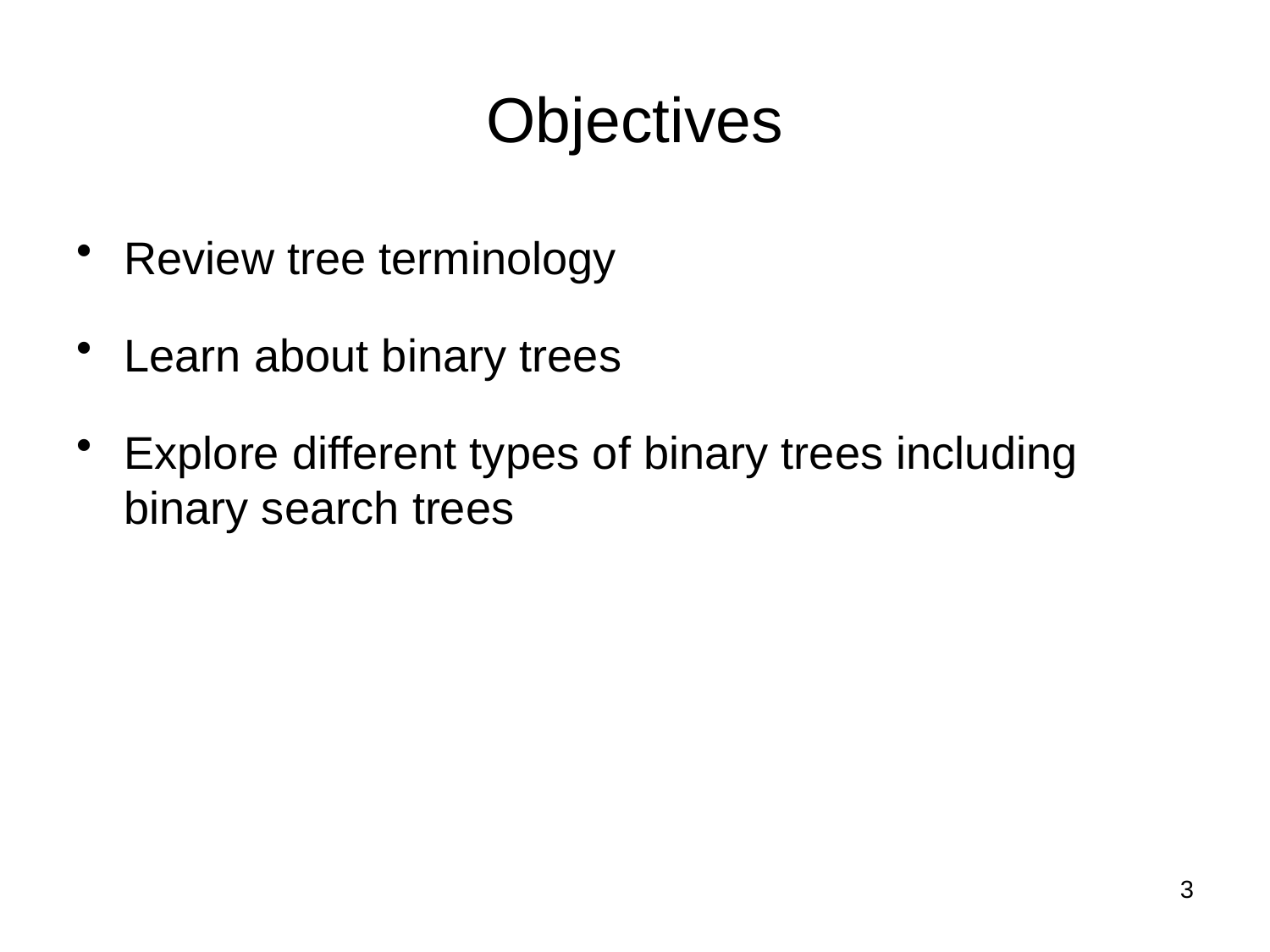

# Objectives
Review tree terminology
Learn about binary trees
Explore different types of binary trees including binary search trees
3